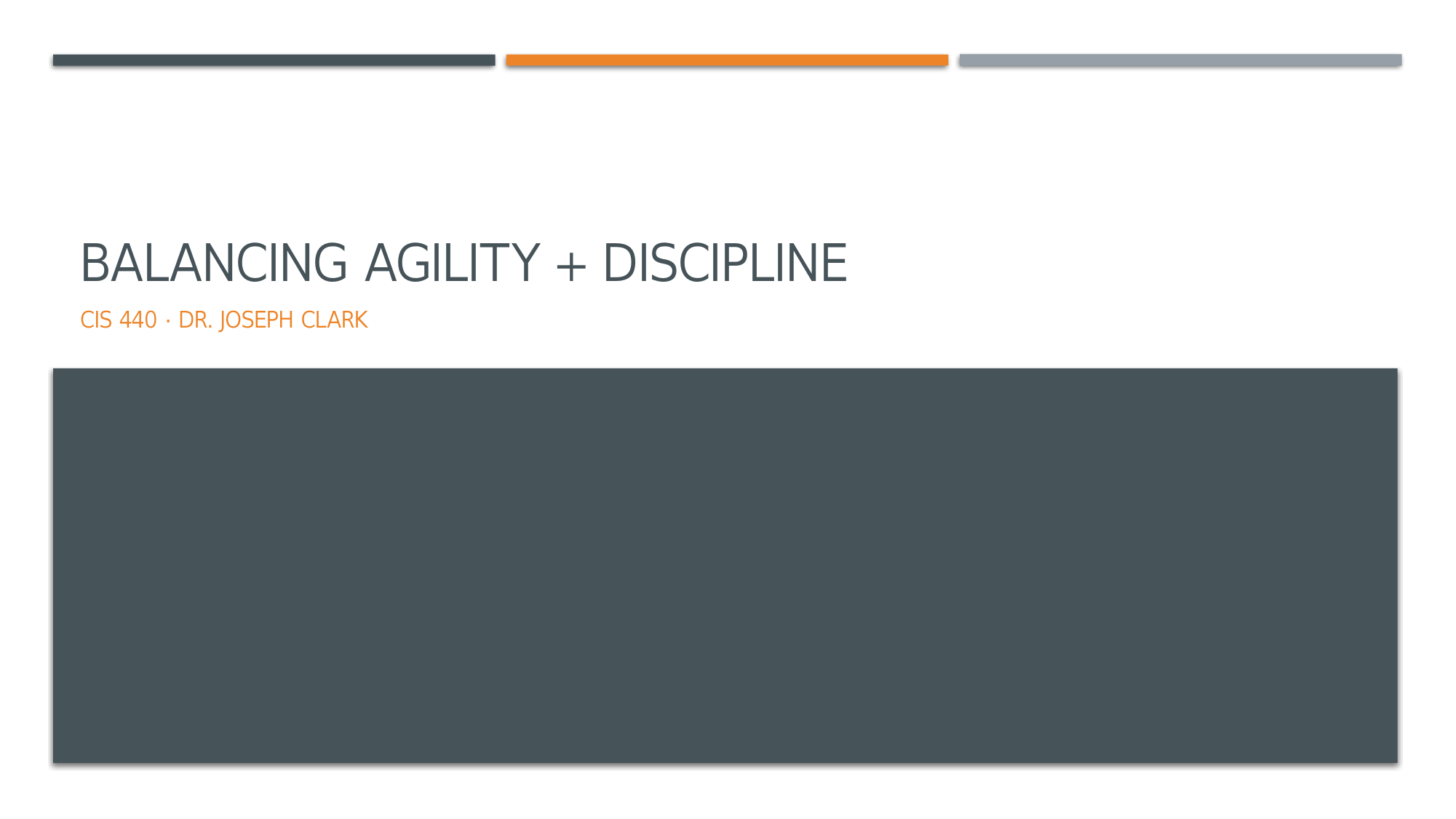

# balancing agility + discipline
CIS 440 ∙ Dr. Joseph Clark